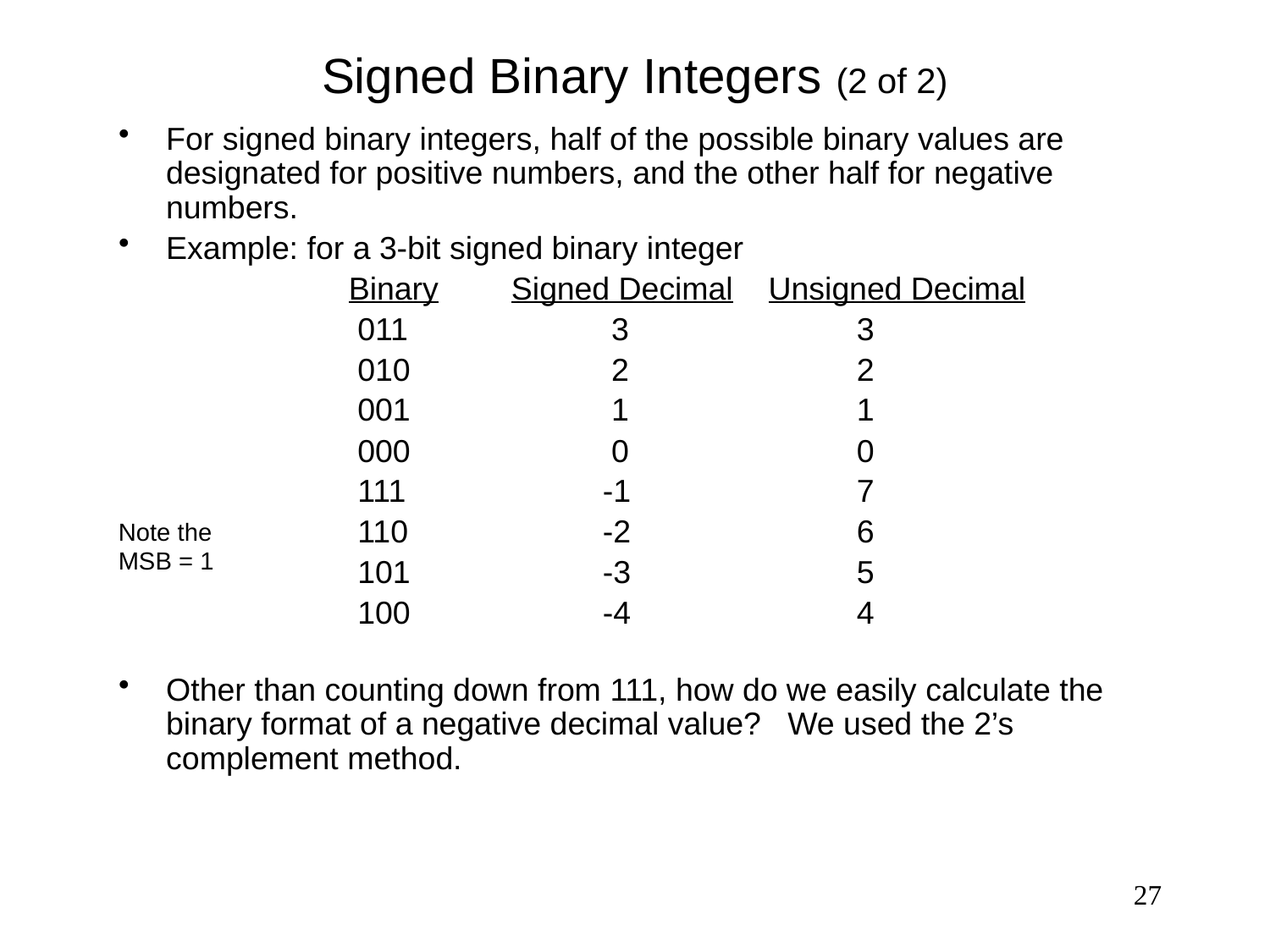

# Signed Binary Integers (2 of 2)
For signed binary integers, half of the possible binary values are designated for positive numbers, and the other half for negative numbers.
Example: for a 3-bit signed binary integer
		Binary	    Signed Decimal    Unsigned Decimal
		 011		 3		3
		 010   		 2		2
		 001		 1		1
		 000		 0		0
		 111		-1		7
		 110		-2		6
		 101		-3		5
		 100		-4		4

Other than counting down from 111, how do we easily calculate the binary format of a negative decimal value?   We used the 2’s complement method.
Note the MSB = 1
27